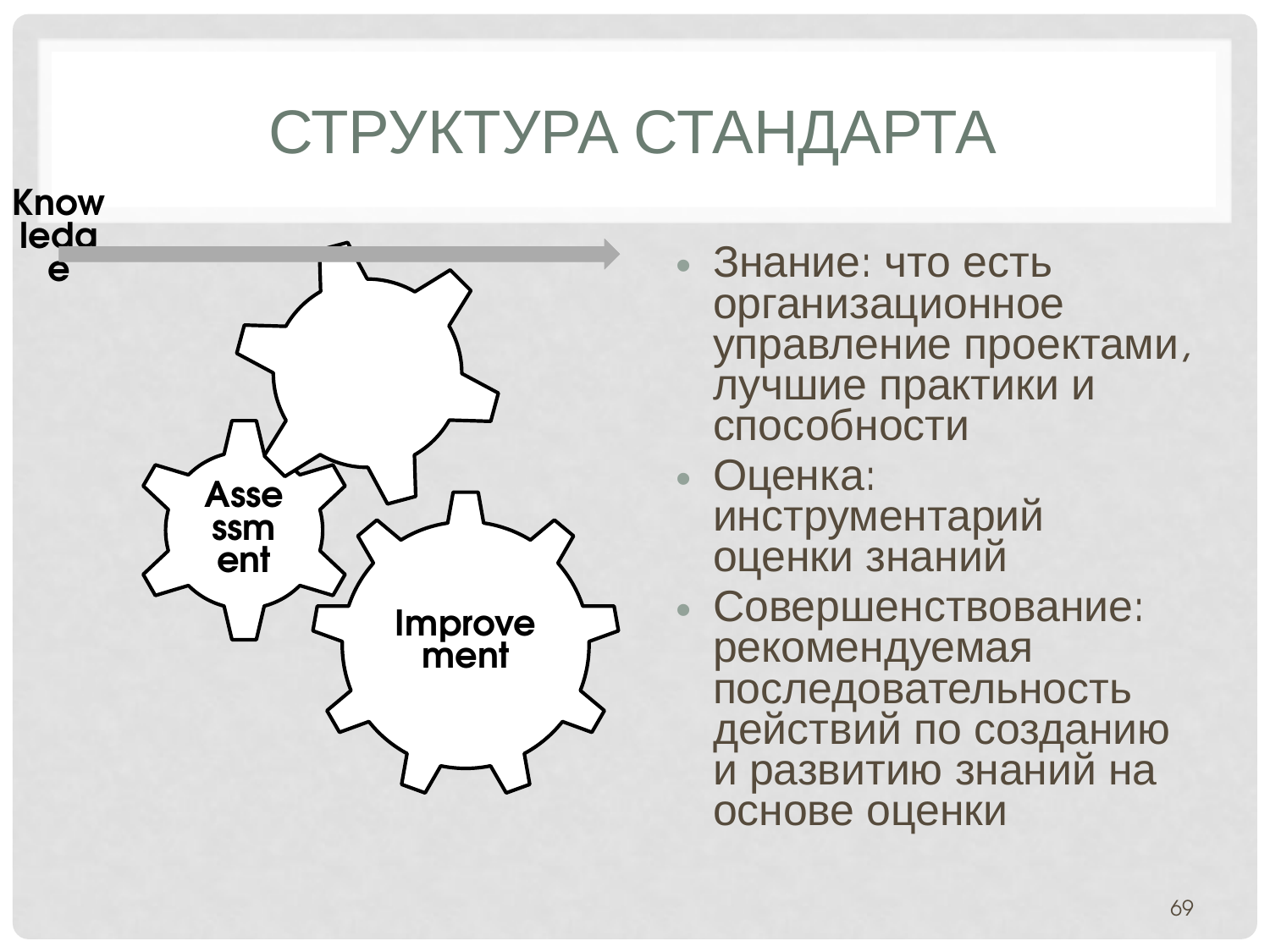

# СТРУКТУРА СТАНДАРТА
Знание: что есть организационное управление проектами, лучшие практики и способности
Оценка: инструментарий оценки знаний
Совершенствование: рекомендуемая последовательность действий по созданию и развитию знаний на основе оценки

Improvement
Assessment
Knowledge
69